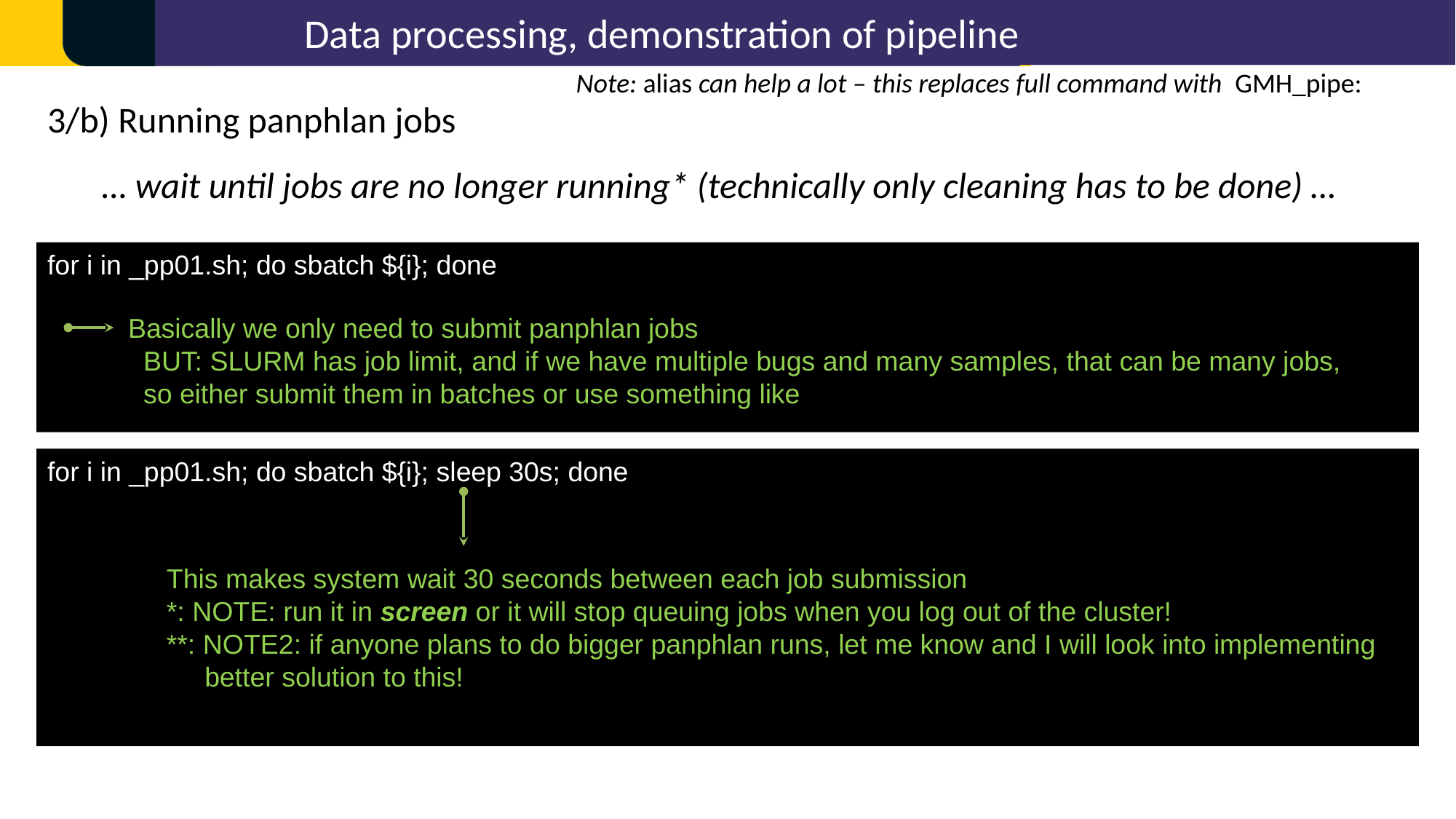

Data processing, demonstration of pipeline
Note: alias can help a lot – this replaces full command with  GMH_pipe:
3/b) Running panphlan jobs
… wait until jobs are no longer running* (technically only cleaning has to be done) …
for i in _pp01.sh; do sbatch ${i}; done

Basically we only need to submit panphlan jobs
  BUT: SLURM has job limit, and if we have multiple bugs and many samples, that can be many jobs,
  so either submit them in batches or use something like
for i in _pp01.sh; do sbatch ${i}; sleep 30s; done

This makes system wait 30 seconds between each job submission
*: NOTE: run it in screen or it will stop queuing jobs when you log out of the cluster!
**: NOTE2: if anyone plans to do bigger panphlan runs, let me know and I will look into implementing
     better solution to this!